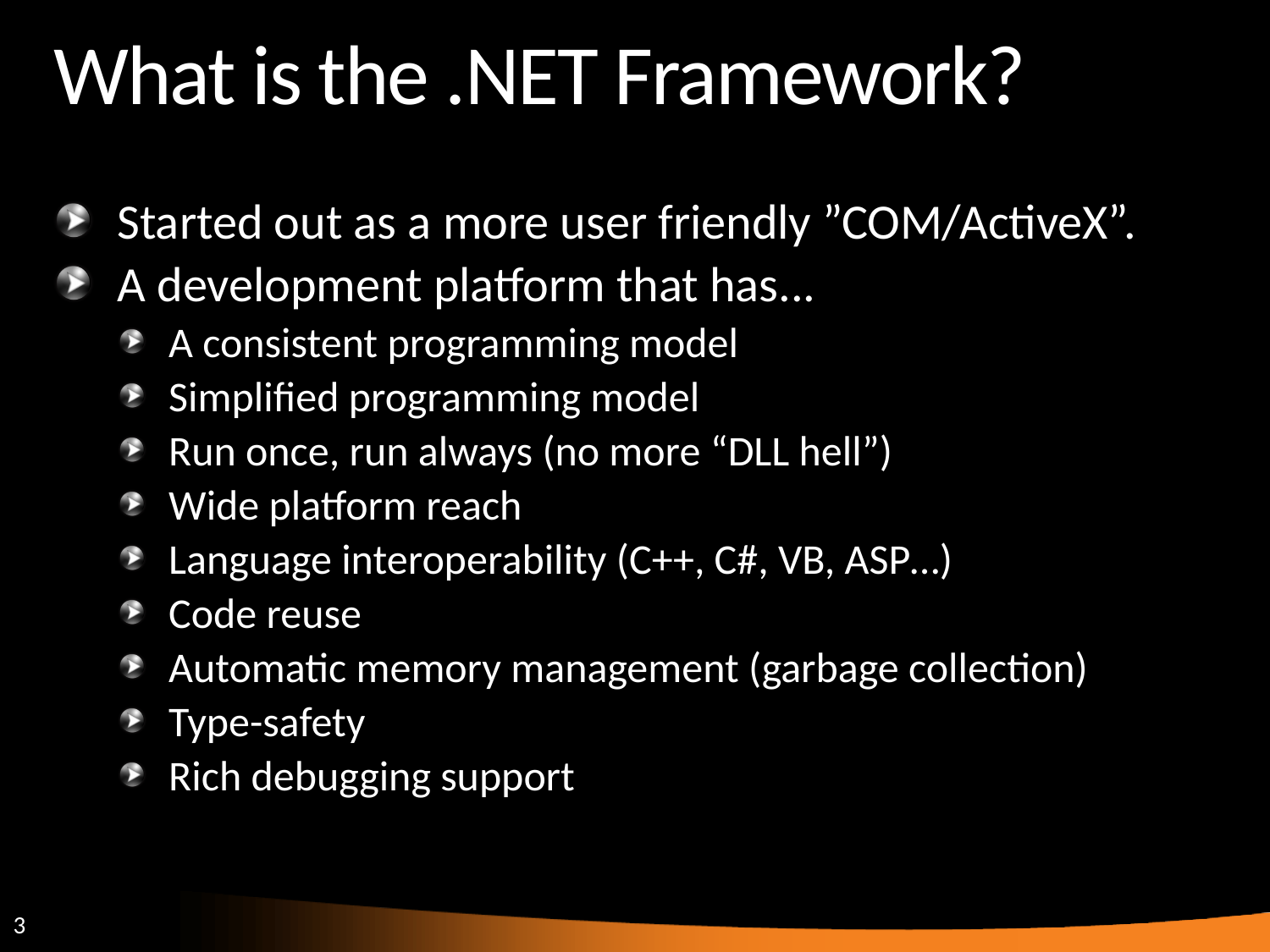

# What is the .NET Framework?
Started out as a more user friendly ”COM/ActiveX”.
A development platform that has...
A consistent programming model
Simplified programming model
Run once, run always (no more “DLL hell”)
Wide platform reach
Language interoperability (C++, C#, VB, ASP…)
Code reuse
Automatic memory management (garbage collection)
Type-safety
Rich debugging support